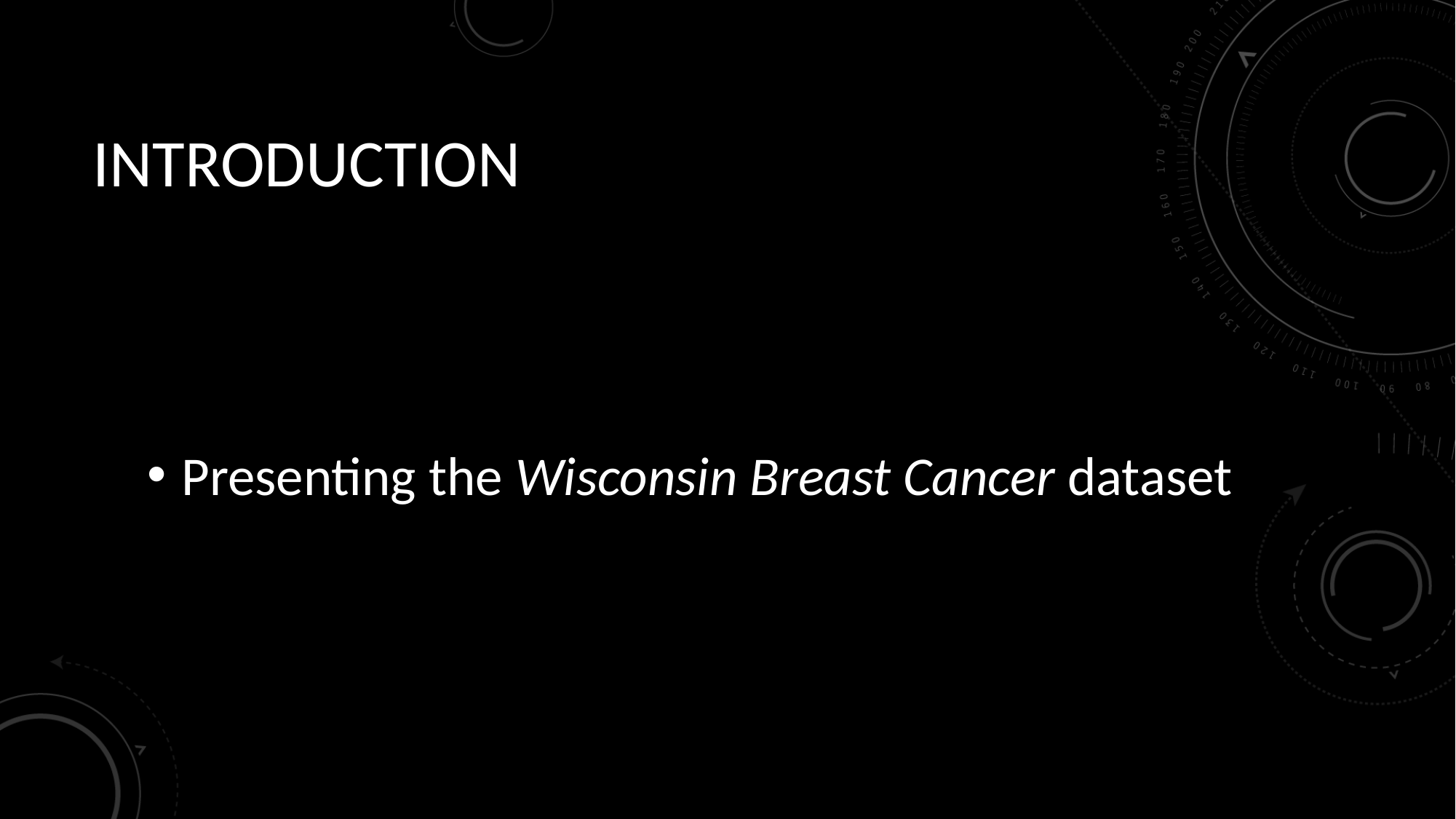

# Introduction
Presenting the Wisconsin Breast Cancer dataset